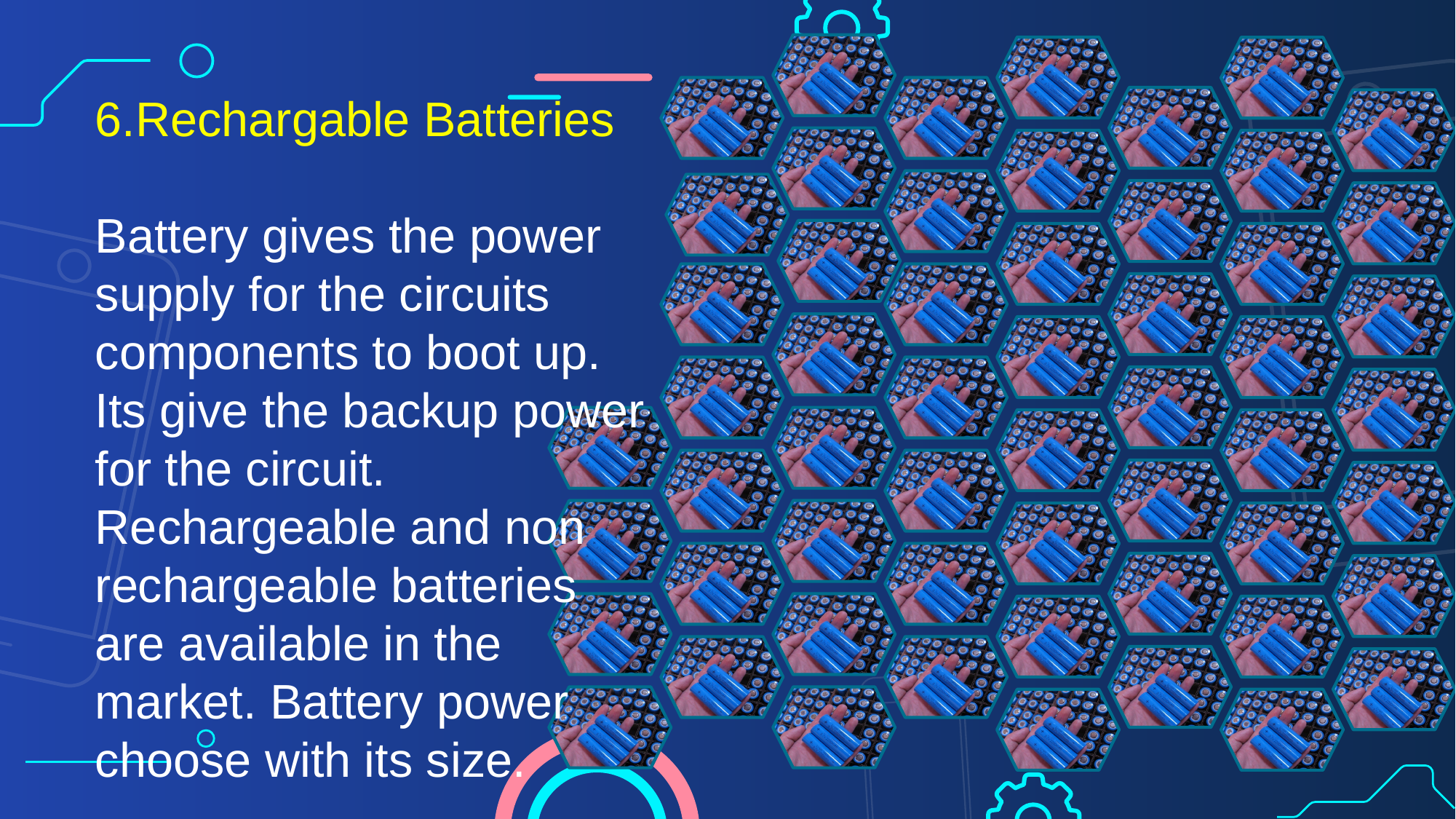

6.Rechargable Batteries

Battery gives the power supply for the circuits components to boot up. Its give the backup power for the circuit. Rechargeable and non rechargeable batteries are available in the market. Battery power choose with its size.